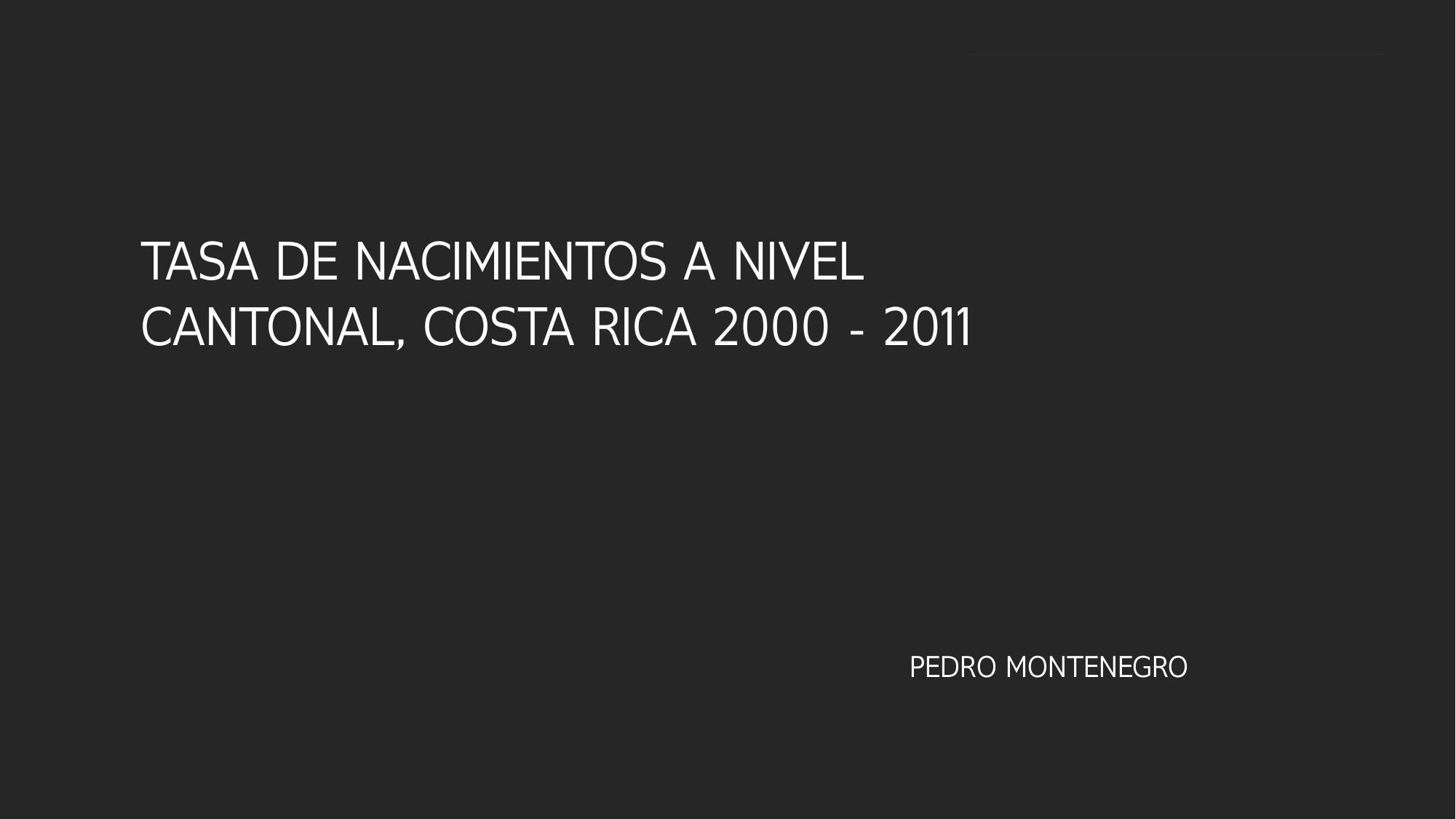

# Tasa de nacimientos a nivel cantonal, Costa Rica 2000 - 2011
Pedro Montenegro